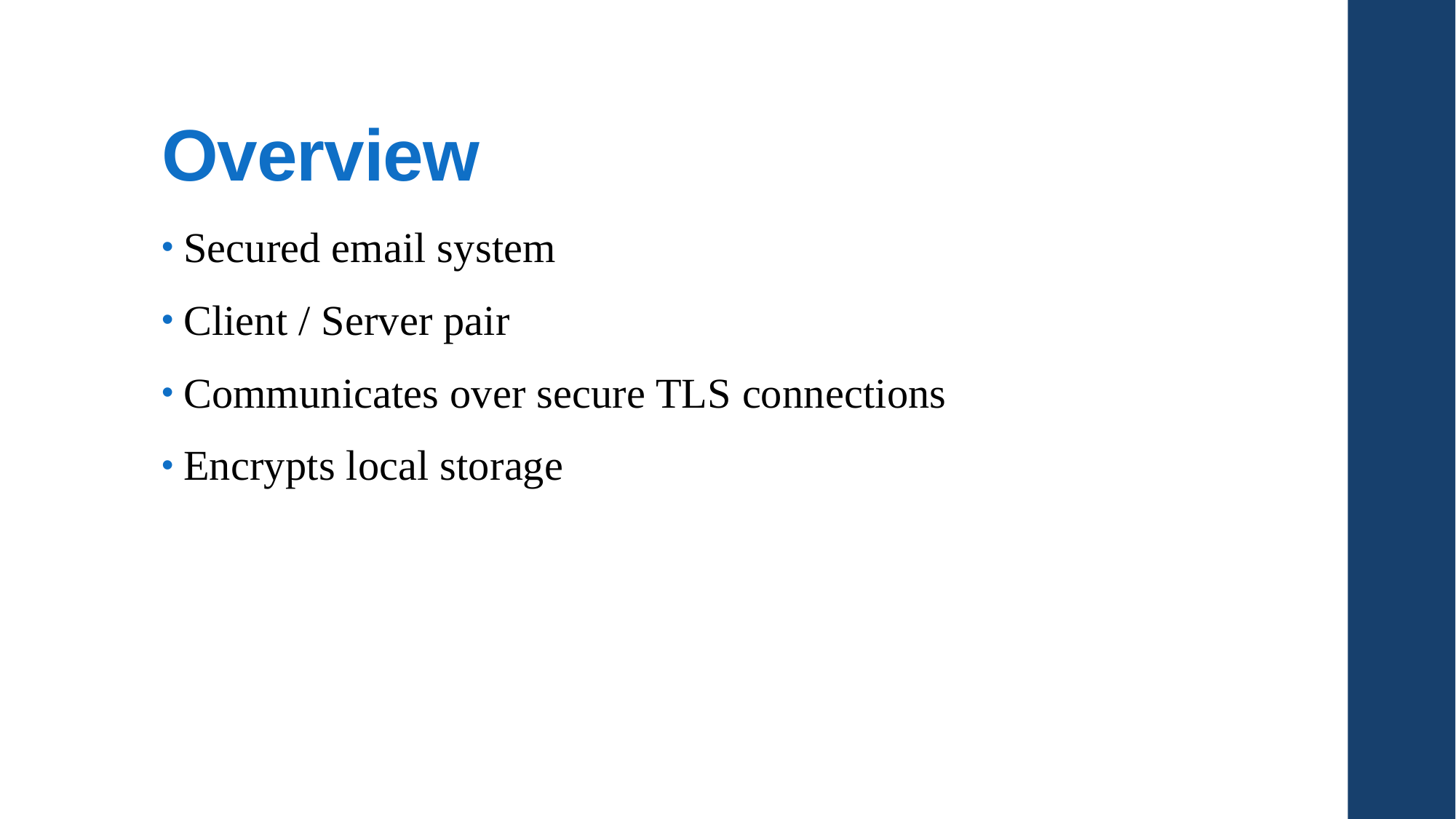

# Overview
Secured email system
Client / Server pair
Communicates over secure TLS connections
Encrypts local storage